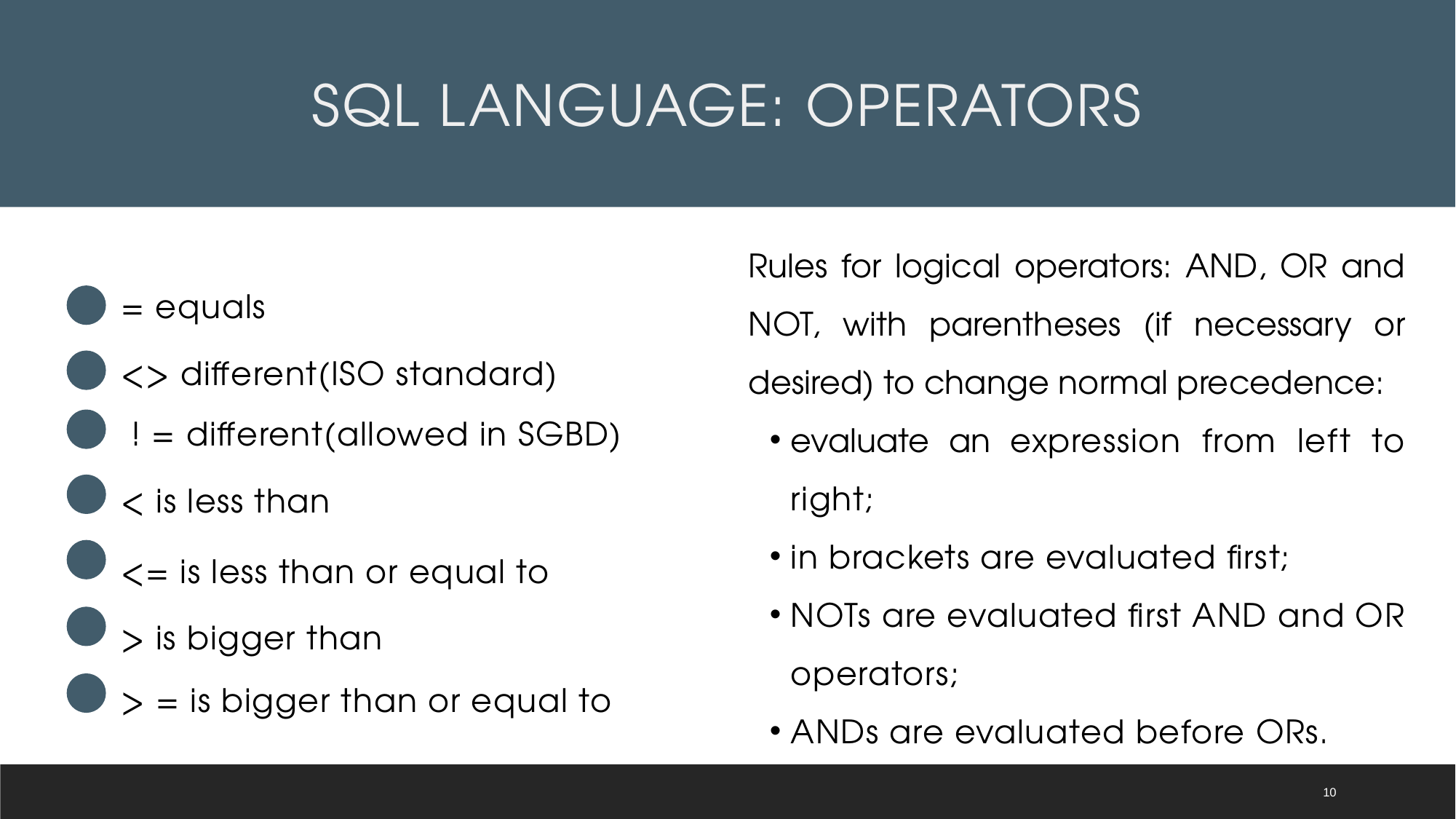

SQL LANGUAGE: OPERATORS
Rules for logical operators: AND, OR and NOT, with parentheses (if necessary or desired) to change normal precedence:
evaluate an expression from left to right;
in brackets are evaluated first;
NOTs are evaluated first AND and OR operators;
ANDs are evaluated before ORs.
= equals

<> different(ISO standard)

 ! = different(allowed in SGBD)

< is less than

<= is less than or equal to

> is bigger than

> = is bigger than or equal to

10